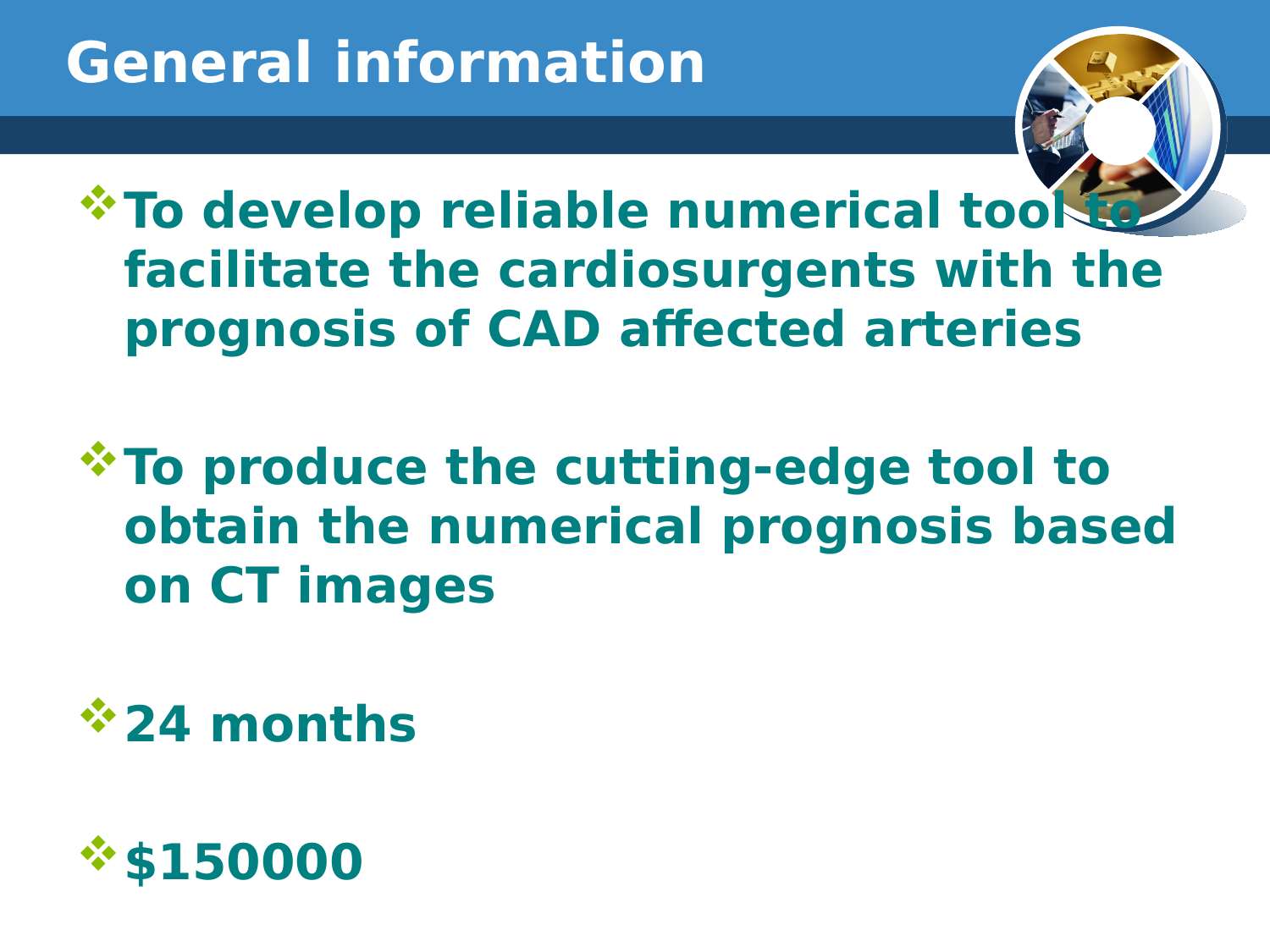

# General information
To develop reliable numerical tool to facilitate the cardiosurgents with the prognosis of CAD affected arteries

To produce the cutting-edge tool to obtain the numerical prognosis based on CT images

24 months

$150000